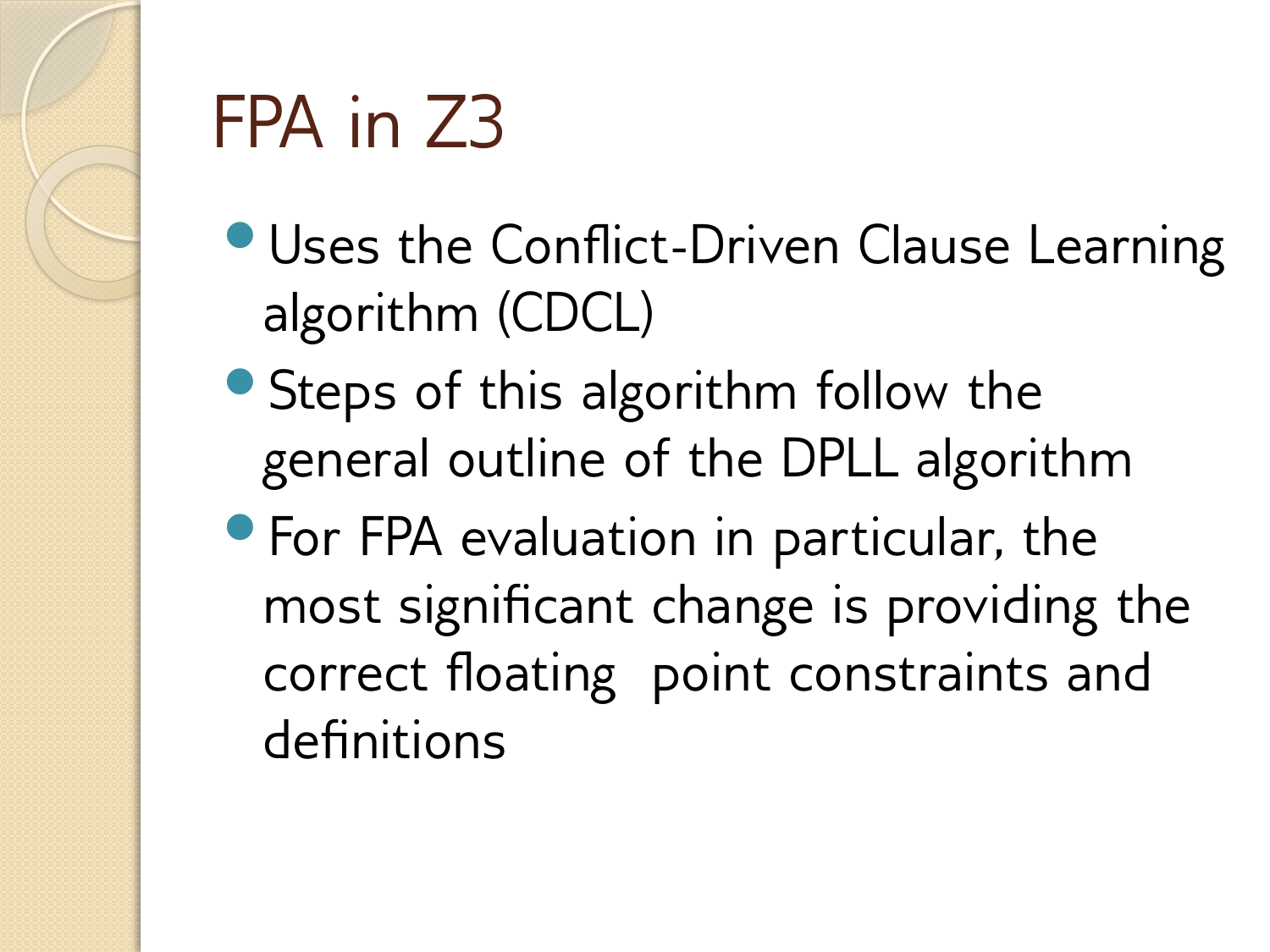

# FPA in Z3
Uses the Conflict-Driven Clause Learning algorithm (CDCL)
Steps of this algorithm follow the general outline of the DPLL algorithm
For FPA evaluation in particular, the most significant change is providing the correct floating  point constraints and definitions